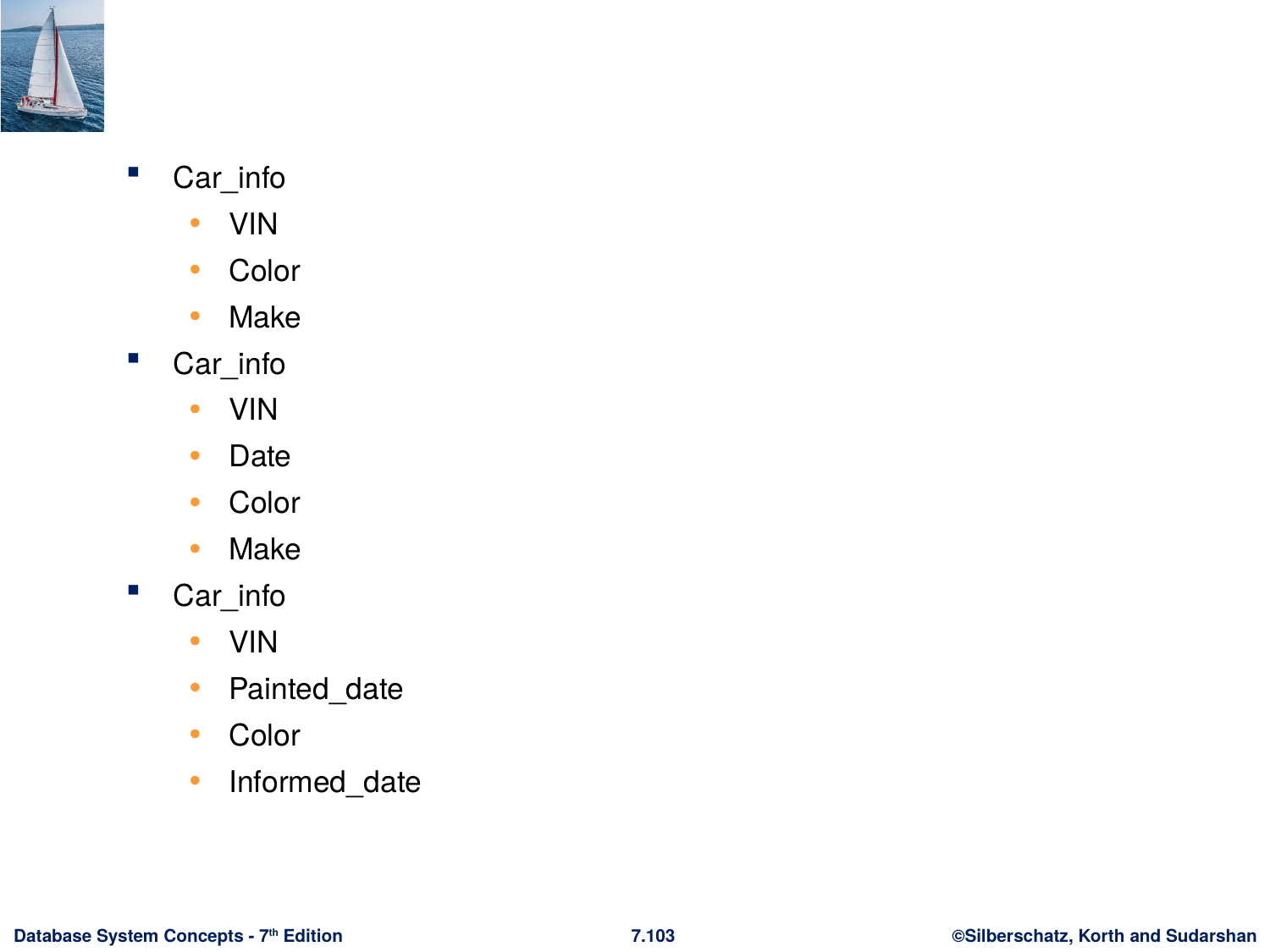

#
Car_info
VIN
Color
Make
Car_info
VIN
Date
Color
Make
Car_info
VIN
Painted_date
Color
Informed_date